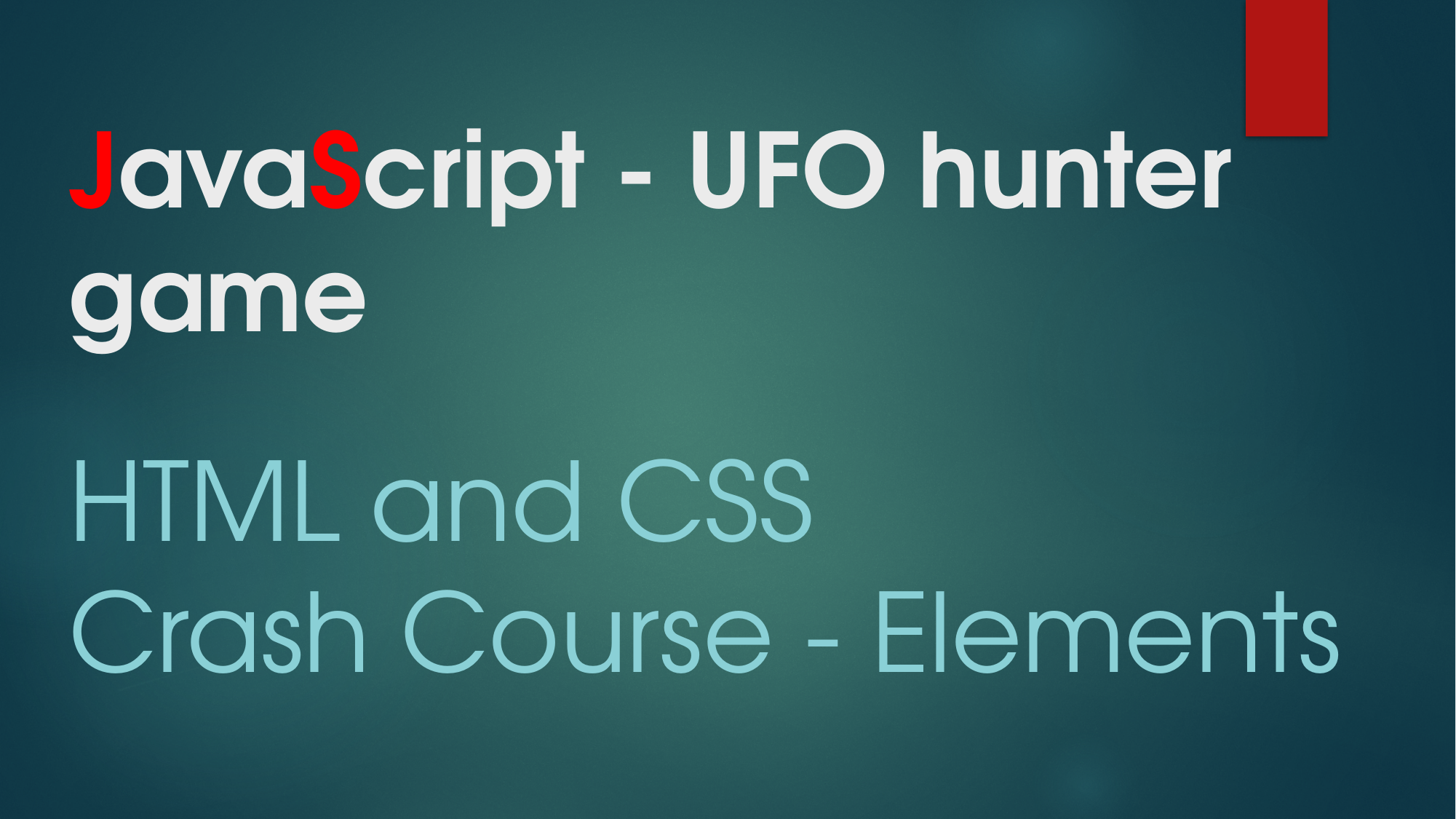

# JavaScript - UFO hunter game HTML and CSS Crash Course - Elements